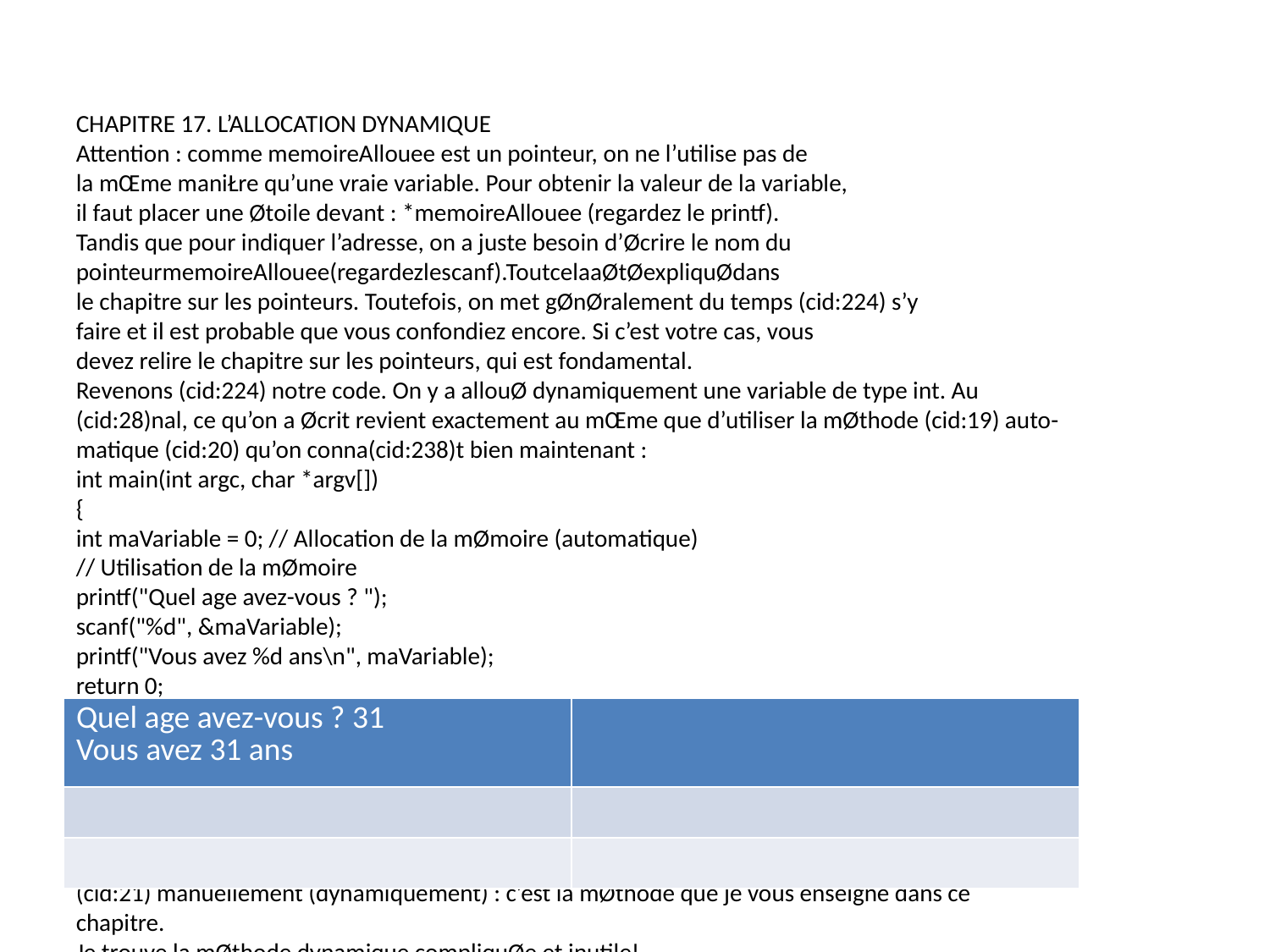

CHAPITRE 17. L’ALLOCATION DYNAMIQUE
Attention : comme memoireAllouee est un pointeur, on ne l’utilise pas de
la mŒme maniŁre qu’une vraie variable. Pour obtenir la valeur de la variable,
il faut placer une Øtoile devant : *memoireAllouee (regardez le printf).
Tandis que pour indiquer l’adresse, on a juste besoin d’Øcrire le nom du
pointeurmemoireAllouee(regardezlescanf).ToutcelaaØtØexpliquØdans
le chapitre sur les pointeurs. Toutefois, on met gØnØralement du temps (cid:224) s’y
faire et il est probable que vous confondiez encore. Si c’est votre cas, vous
devez relire le chapitre sur les pointeurs, qui est fondamental.
Revenons (cid:224) notre code. On y a allouØ dynamiquement une variable de type int. Au
(cid:28)nal, ce qu’on a Øcrit revient exactement au mŒme que d’utiliser la mØthode (cid:19) auto-
matique (cid:20) qu’on conna(cid:238)t bien maintenant :
int main(int argc, char *argv[])
{
int maVariable = 0; // Allocation de la mØmoire (automatique)
// Utilisation de la mØmoire
printf("Quel age avez-vous ? ");
scanf("%d", &maVariable);
printf("Vous avez %d ans\n", maVariable);
return 0;
} // LibØration de la mØmoire (automatique (cid:224) la fin de la fonction)
Quel age avez-vous ? 31
Vous avez 31 ans
EnrØsumØ,ilyadeuxfa(cid:231)onsdecrØerunevariable,c’est-(cid:224)-dired’allouerdelamØmoire.
Soit on le fait :
(cid:21) automatiquement:c’estlamØthodequevousconnaissezetqu’onautilisØejusqu’ici;
(cid:21) manuellement (dynamiquement) : c’est la mØthode que je vous enseigne dans ce
chapitre.
Je trouve la mØthode dynamique compliquØe et inutile!
Un peu plus compliquØe... certes. Mais inutile, non! Nous sommes parfois obligØs
d’allouer manuellement de la mØmoire, comme nous allons le voir maintenant.
244
| Quel age avez-vous ? 31 Vous avez 31 ans |  |
| --- | --- |
|  |  |
|  |  |